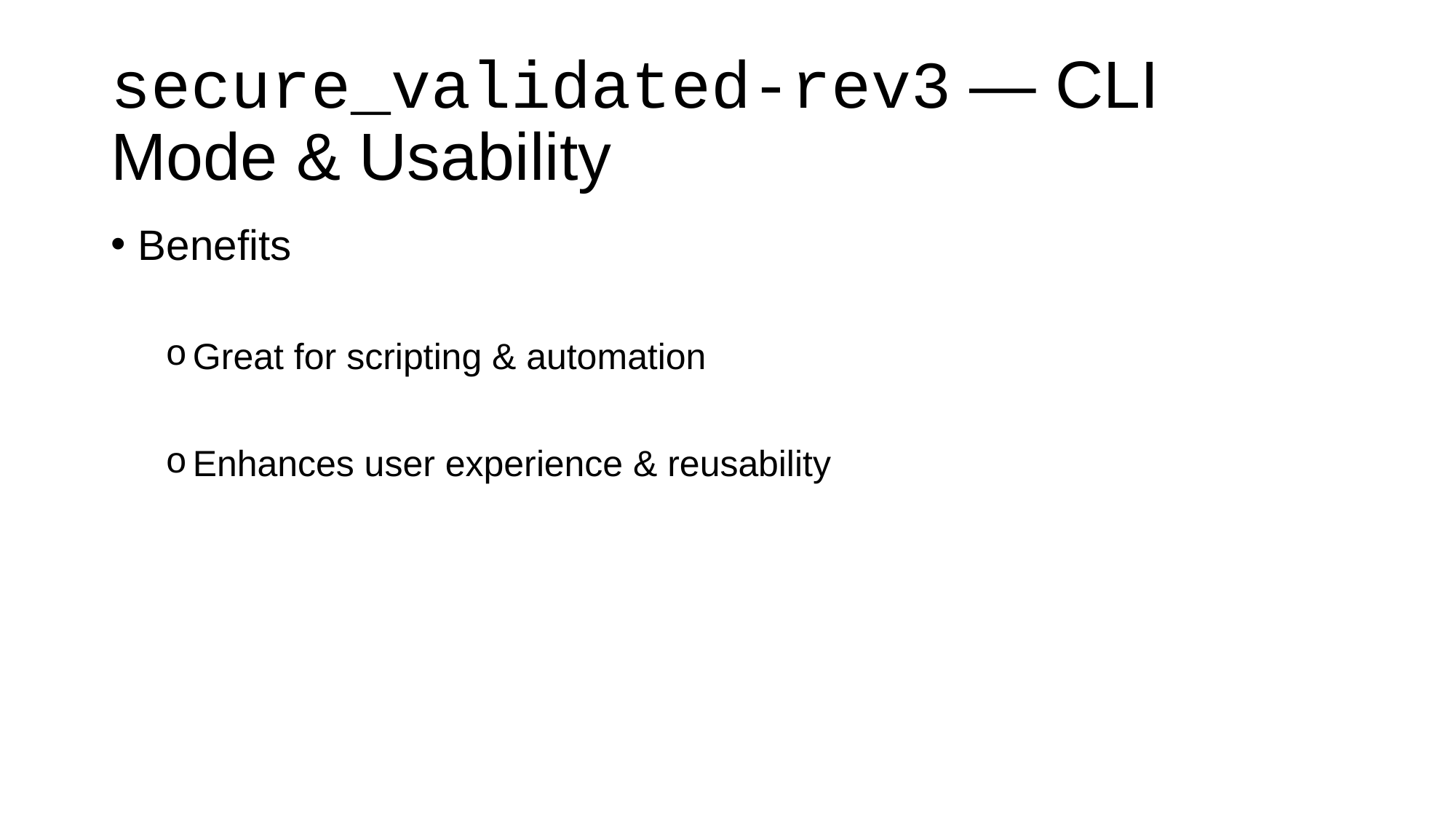

# secure_validated-rev3 — CLI Mode & Usability
Benefits

Great for scripting & automation

Enhances user experience & reusability